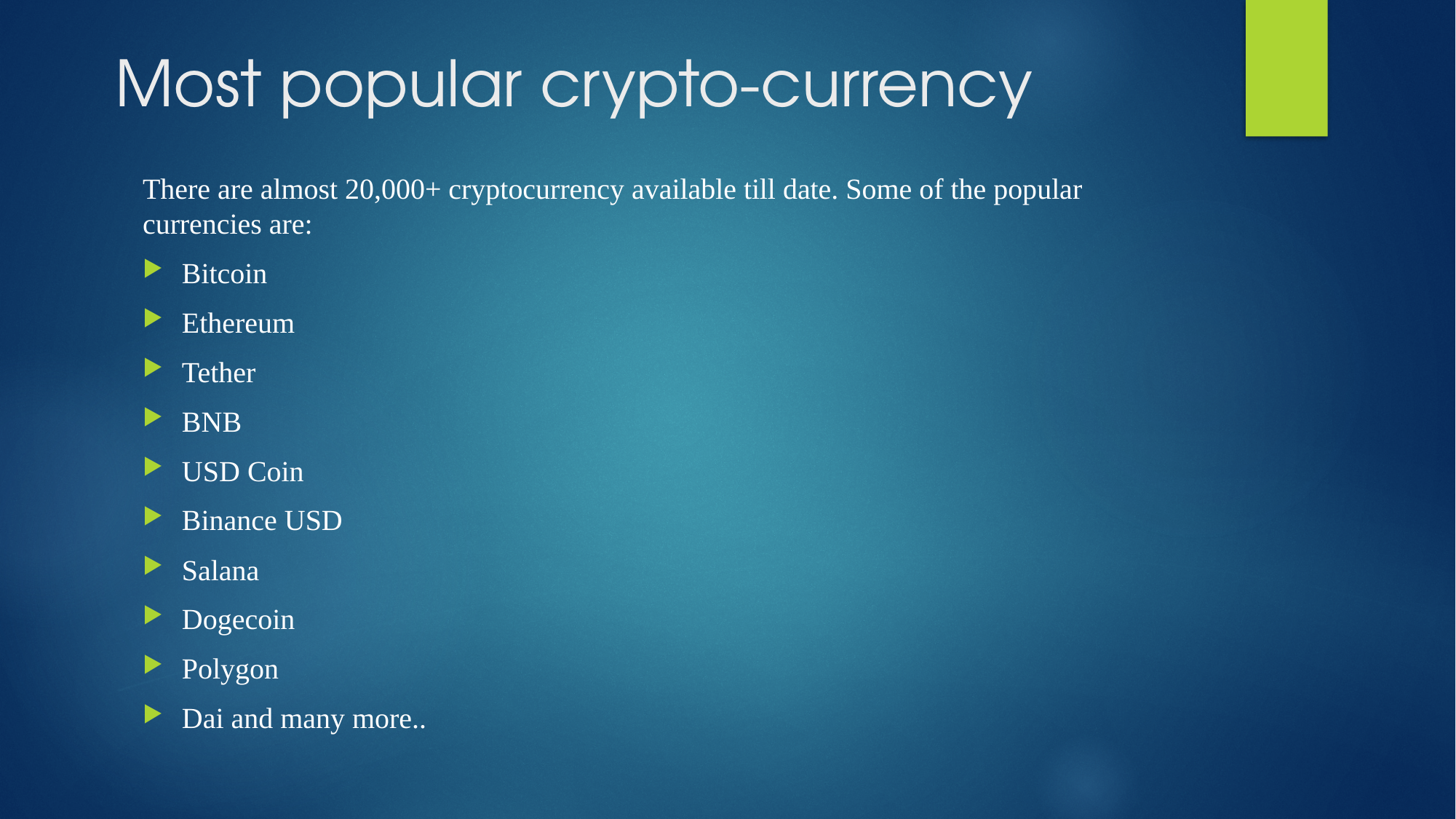

# Most popular crypto-currency
There are almost 20,000+ cryptocurrency available till date. Some of the popular currencies are:
Bitcoin
Ethereum
Tether
BNB
USD Coin
Binance USD
Salana
Dogecoin
Polygon
Dai and many more..